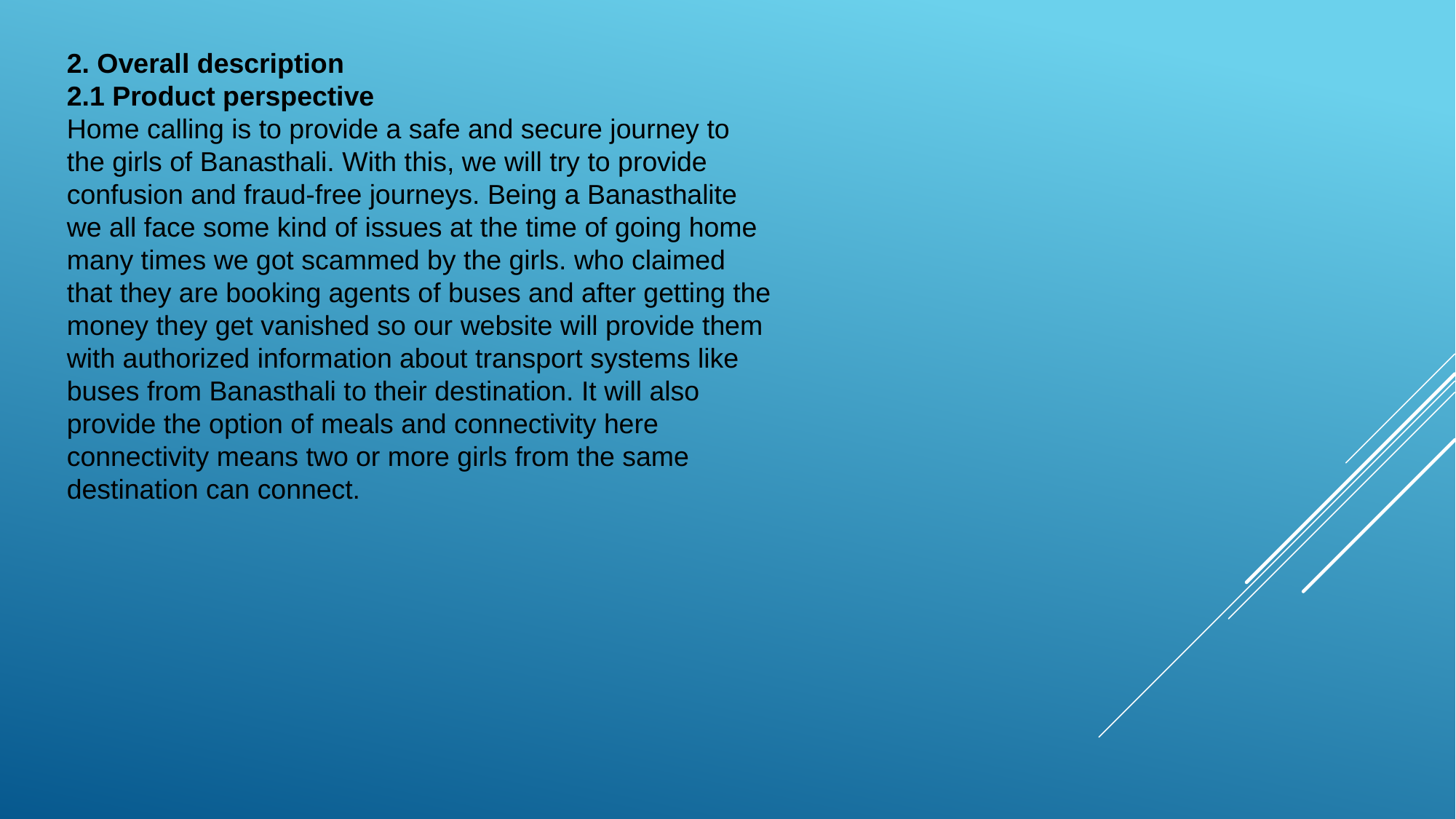

2. Overall description
2.1 Product perspective
Home calling is to provide a safe and secure journey to the girls of Banasthali. With this, we will try to provide confusion and fraud-free journeys. Being a Banasthalite we all face some kind of issues at the time of going home many times we got scammed by the girls. who claimed that they are booking agents of buses and after getting the money they get vanished so our website will provide them with authorized information about transport systems like buses from Banasthali to their destination. It will also provide the option of meals and connectivity here connectivity means two or more girls from the same destination can connect.